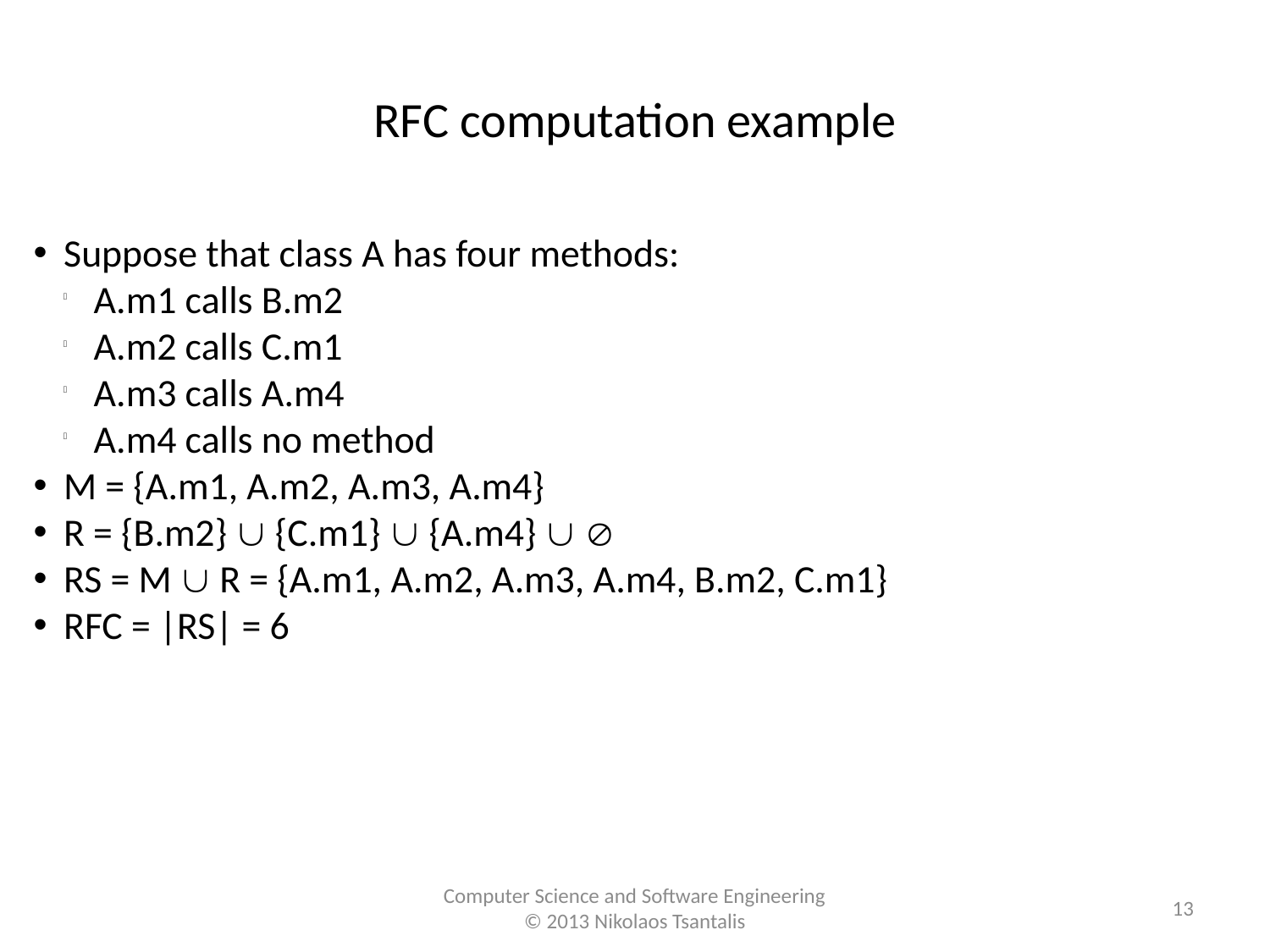

RFC computation example
Suppose that class A has four methods:
A.m1 calls B.m2
A.m2 calls C.m1
A.m3 calls A.m4
A.m4 calls no method
M = {A.m1, A.m2, A.m3, A.m4}
R = {B.m2} ∪ {C.m1} ∪ {A.m4} ∪ ∅
RS = M ∪ R = {A.m1, A.m2, A.m3, A.m4, B.m2, C.m1}
RFC = |RS| = 6
13